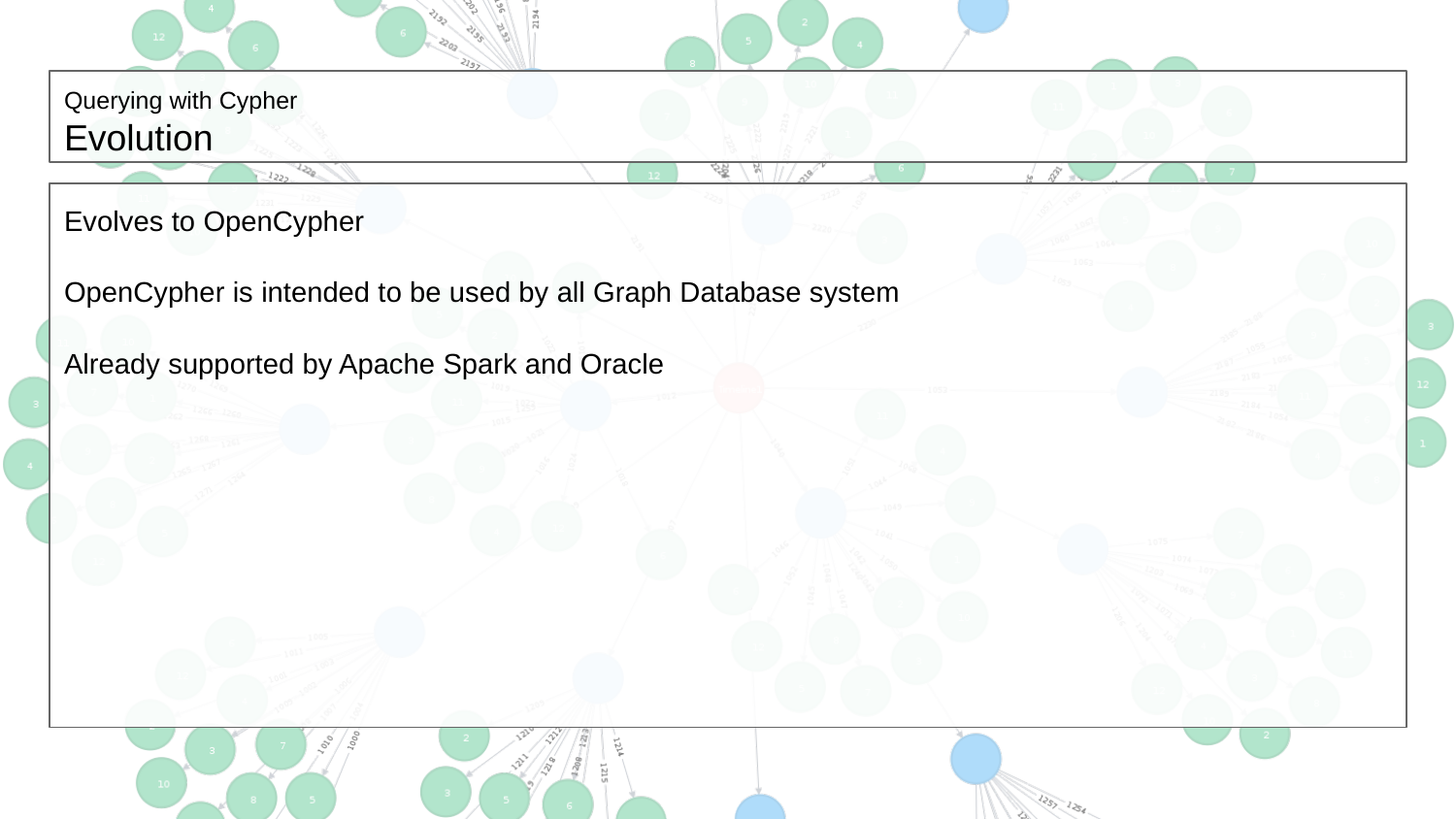

# Querying with Cypher
Evolution
Evolves to OpenCypher
OpenCypher is intended to be used by all Graph Database system
Already supported by Apache Spark and Oracle